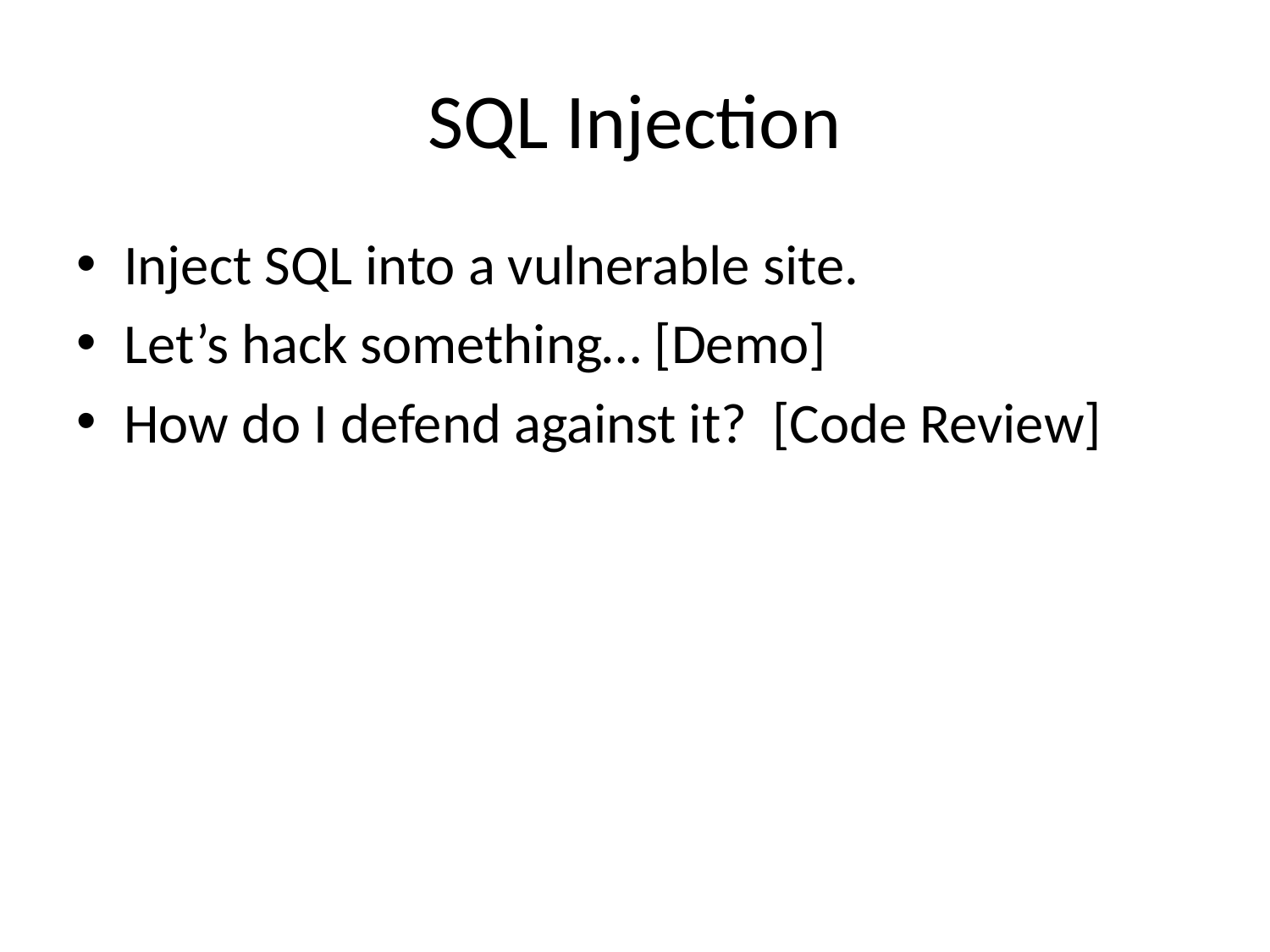

# SQL Injection
Inject SQL into a vulnerable site.
Let’s hack something… [Demo]
How do I defend against it?  [Code Review]